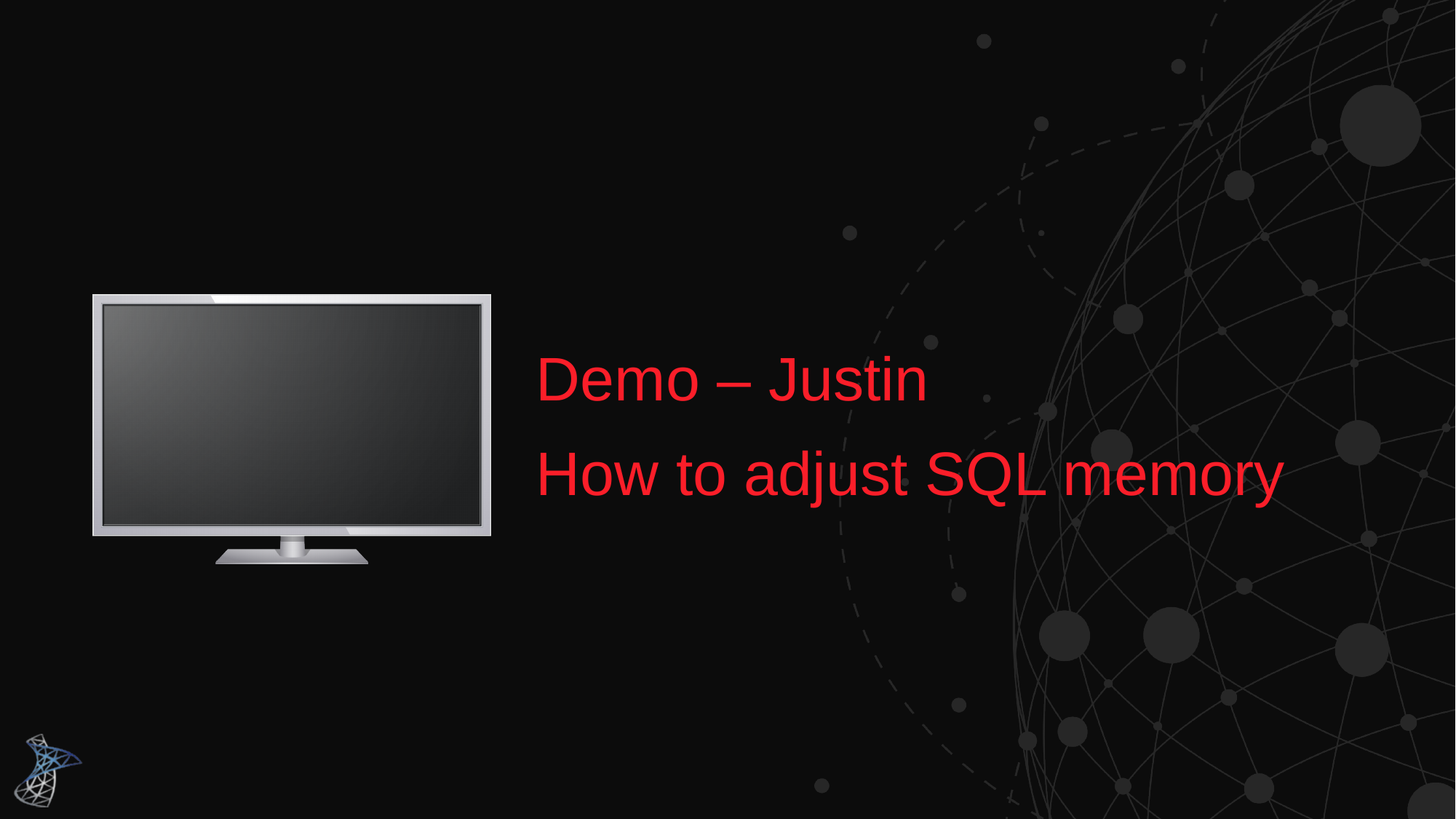

Demo – Justin
How to adjust SQL memory